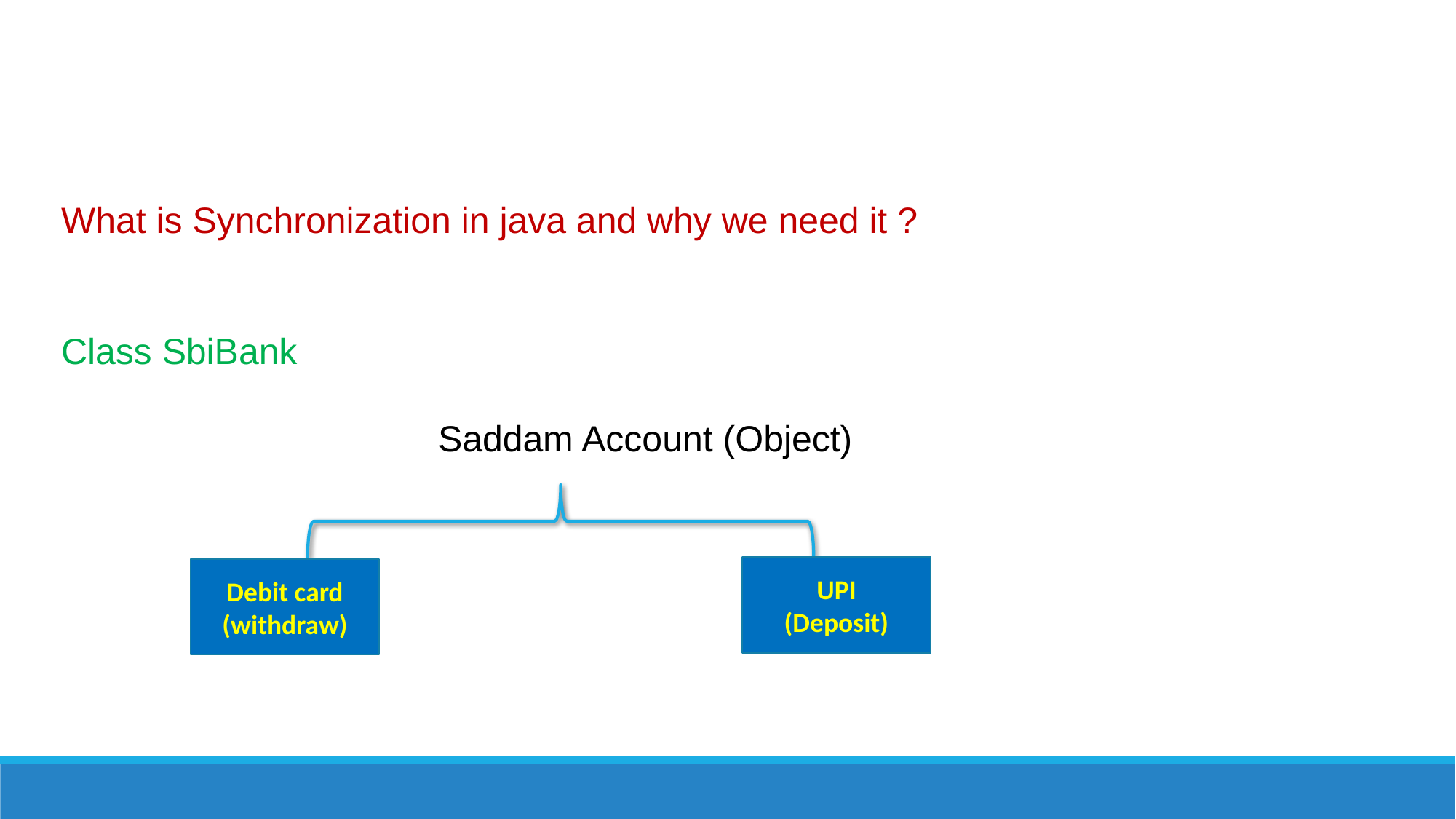

What is Synchronization in java and why we need it ?

Class SbiBank

                                     Saddam Account (Object)

UPI
(Deposit)
Debit card
(withdraw)